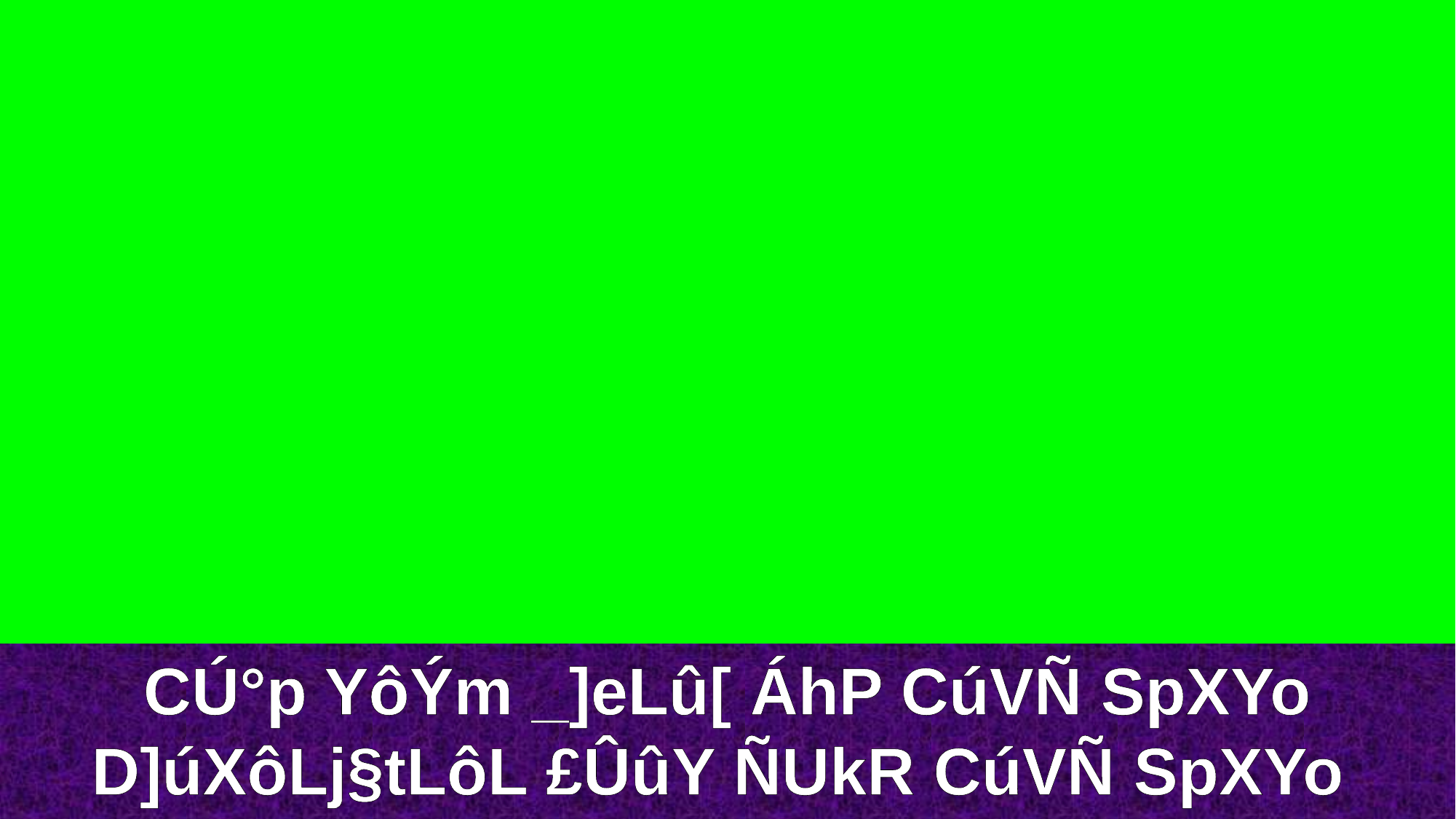

CÚ°p YôÝm _]eLû[ ÁhP CúVÑ SpXYo D]úXôLj§tLôL £ÛûY ÑUkR CúVÑ SpXYo